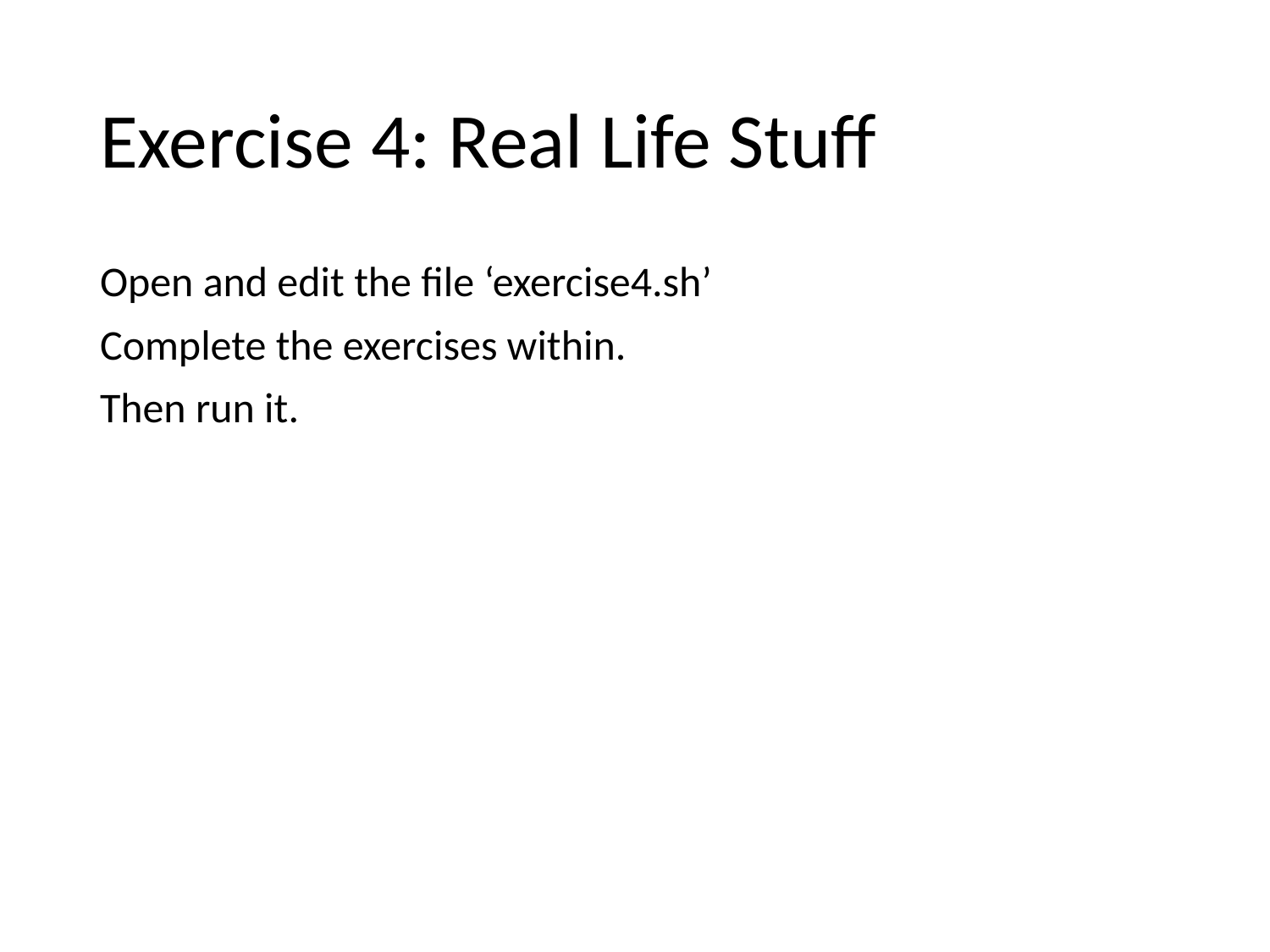

# Exercise 4: Real Life Stuff
Open and edit the file ‘exercise4.sh’
Complete the exercises within.
Then run it.